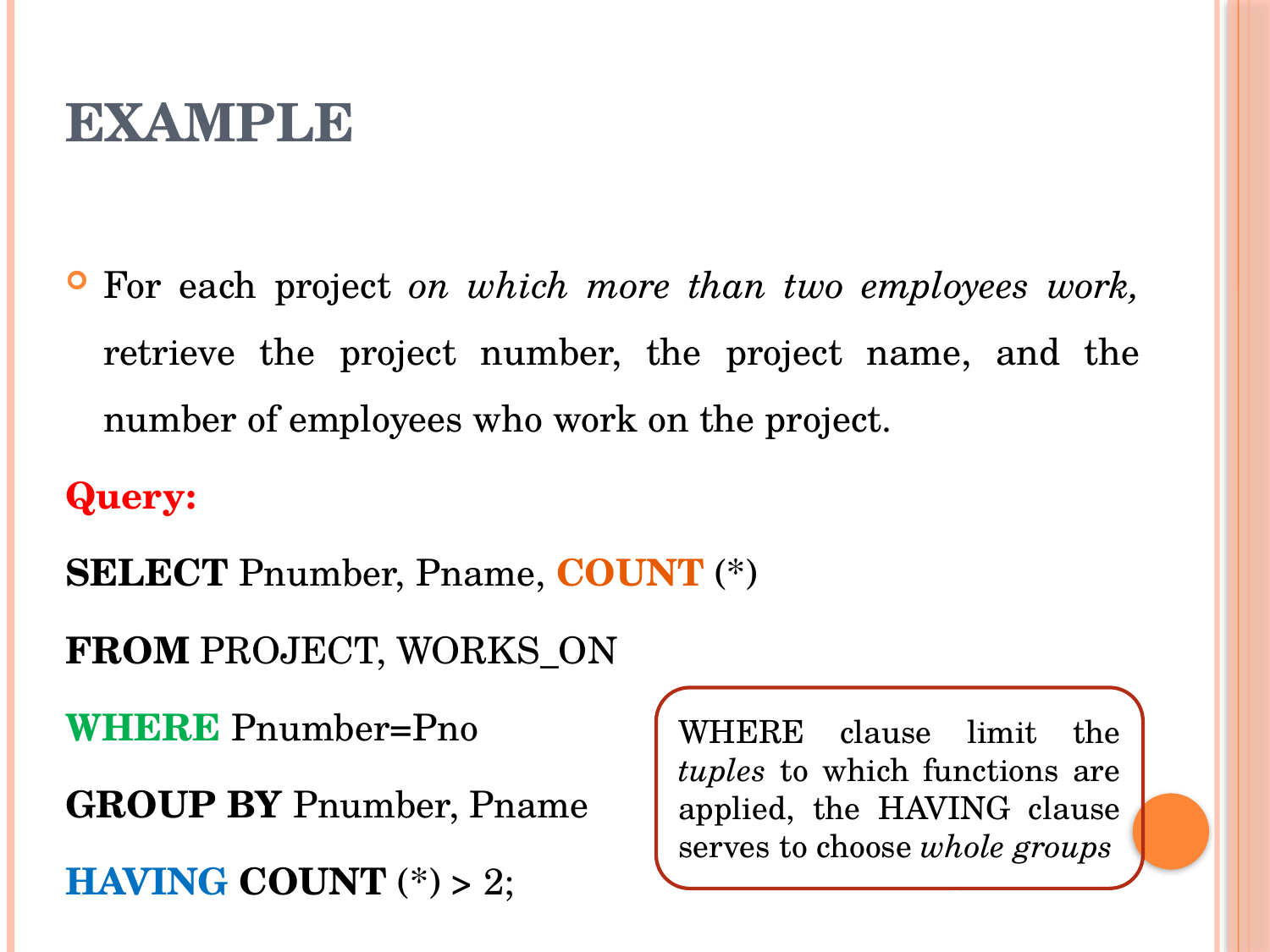

# Example
For each project on which more than two employees work, retrieve the project number, the project name, and the number of employees who work on the project.
Query:
SELECT Pnumber, Pname, COUNT (*)
FROM PROJECT, WORKS_ON
WHERE Pnumber=Pno
GROUP BY Pnumber, Pname
HAVING COUNT (*) > 2;
WHERE clause limit the tuples to which functions are applied, the HAVING clause serves to choose whole groups